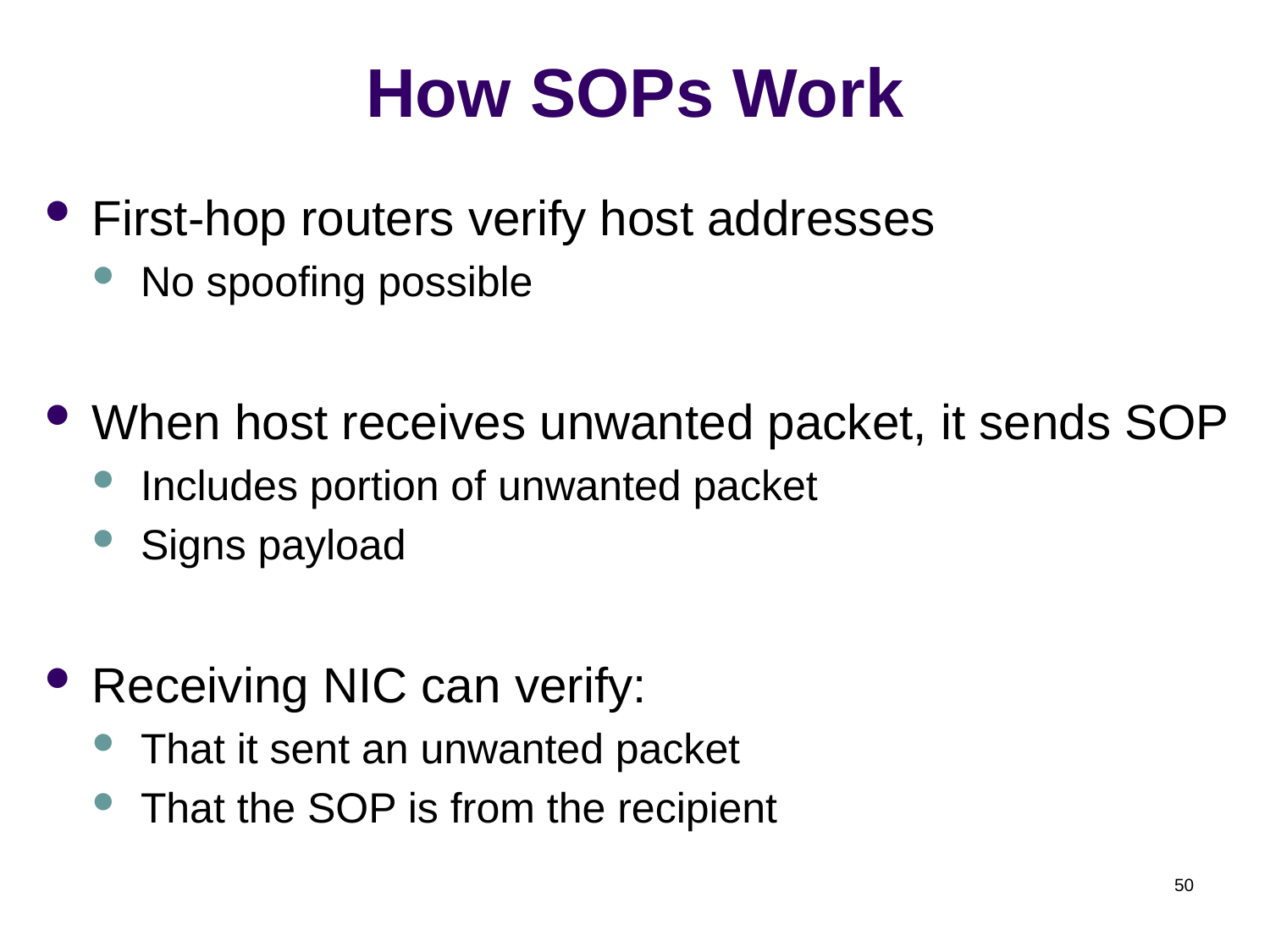

# How SOPs Work
First-hop routers verify host addresses
No spoofing possible

When host receives unwanted packet, it sends SOP
Includes portion of unwanted packet
Signs payload

Receiving NIC can verify:
That it sent an unwanted packet
That the SOP is from the recipient
50